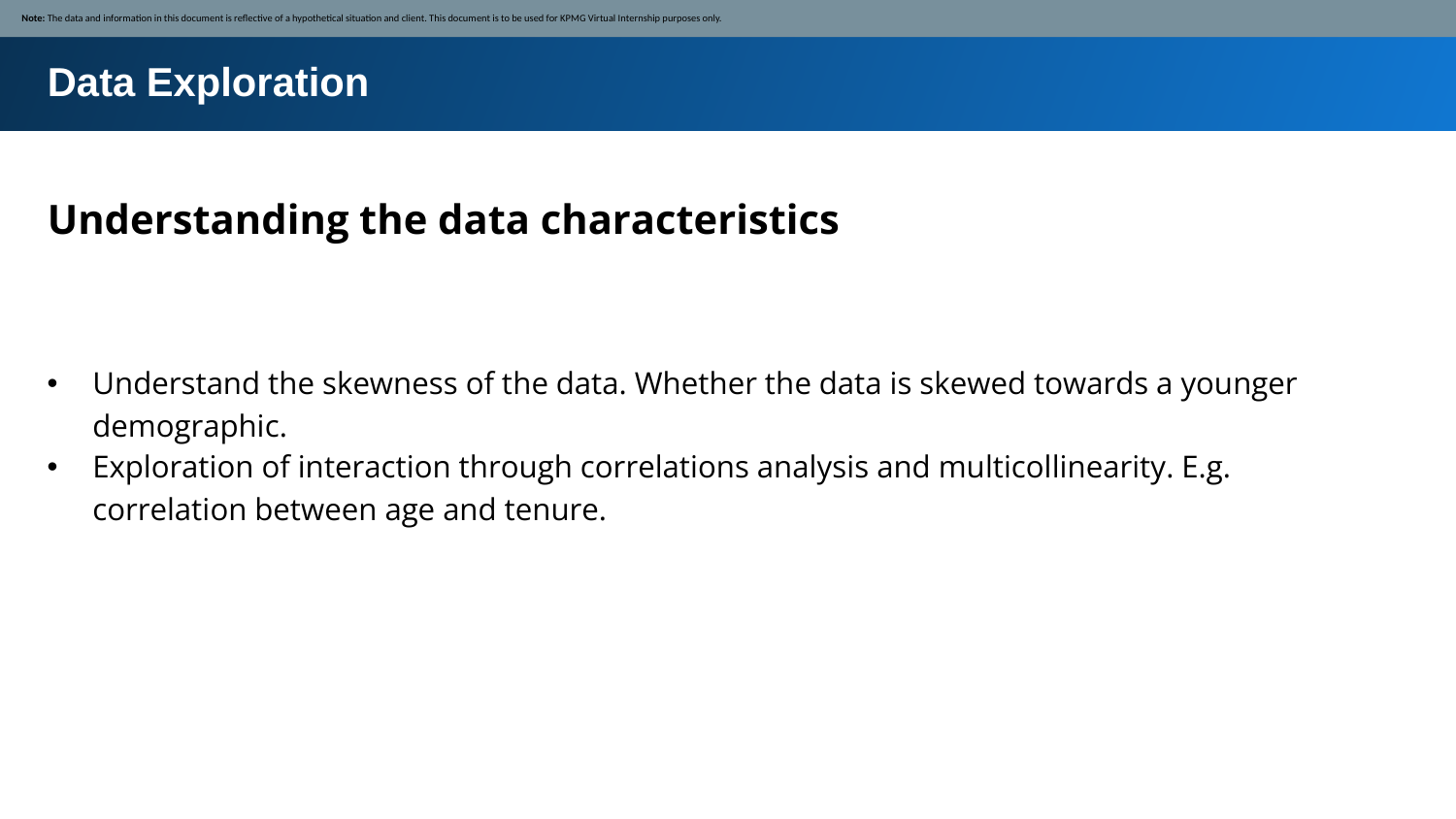

Note: The data and information in this document is reflective of a hypothetical situation and client. This document is to be used for KPMG Virtual Internship purposes only.
Data Exploration
Understanding the data characteristics
Understand the skewness of the data. Whether the data is skewed towards a younger demographic.
Exploration of interaction through correlations analysis and multicollinearity. E.g. correlation between age and tenure.